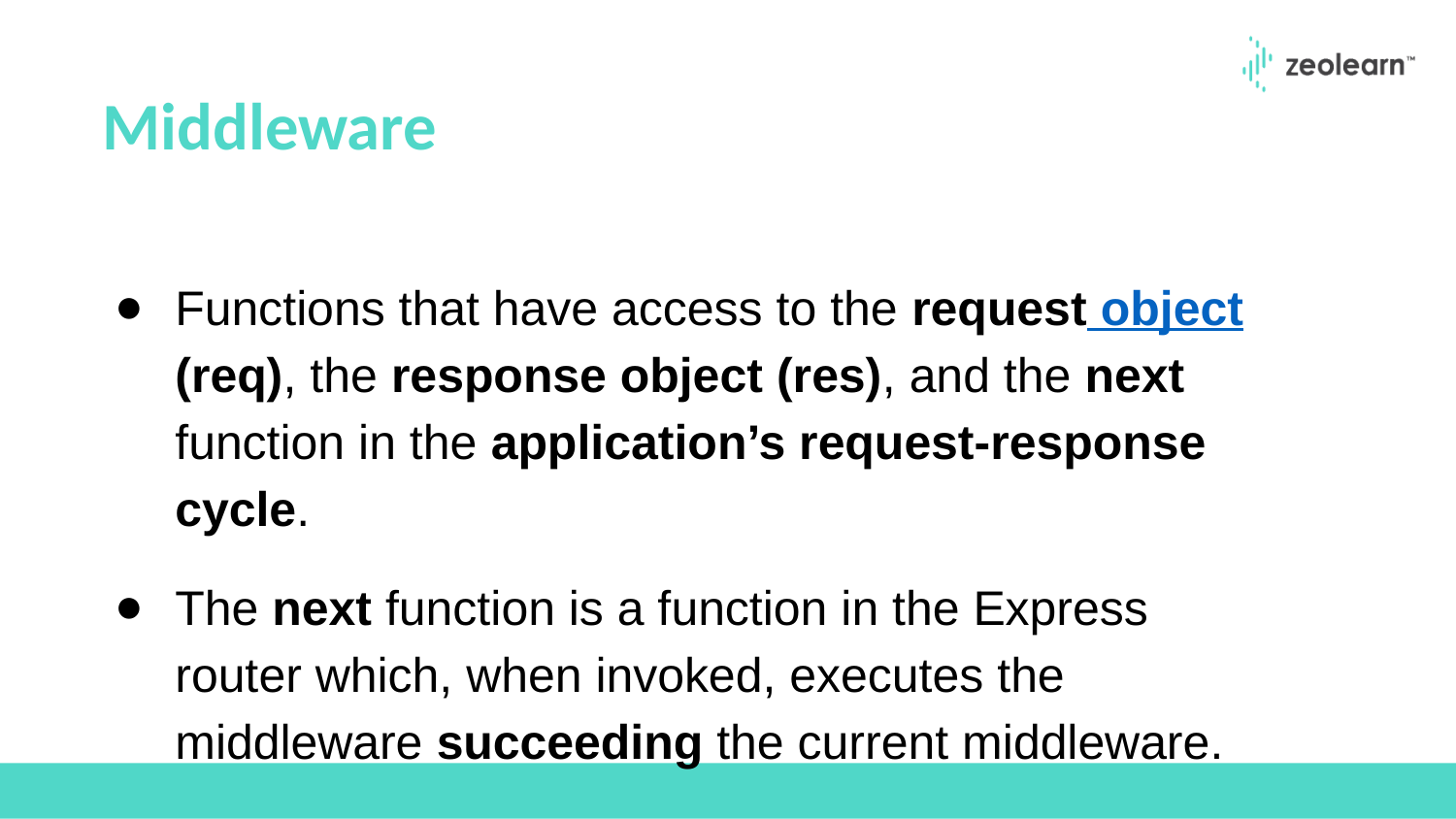

# Middleware
Functions that have access to the request object (req), the response object (res), and the next function in the application’s request-response cycle.
The next function is a function in the Express router which, when invoked, executes the middleware succeeding the current middleware.